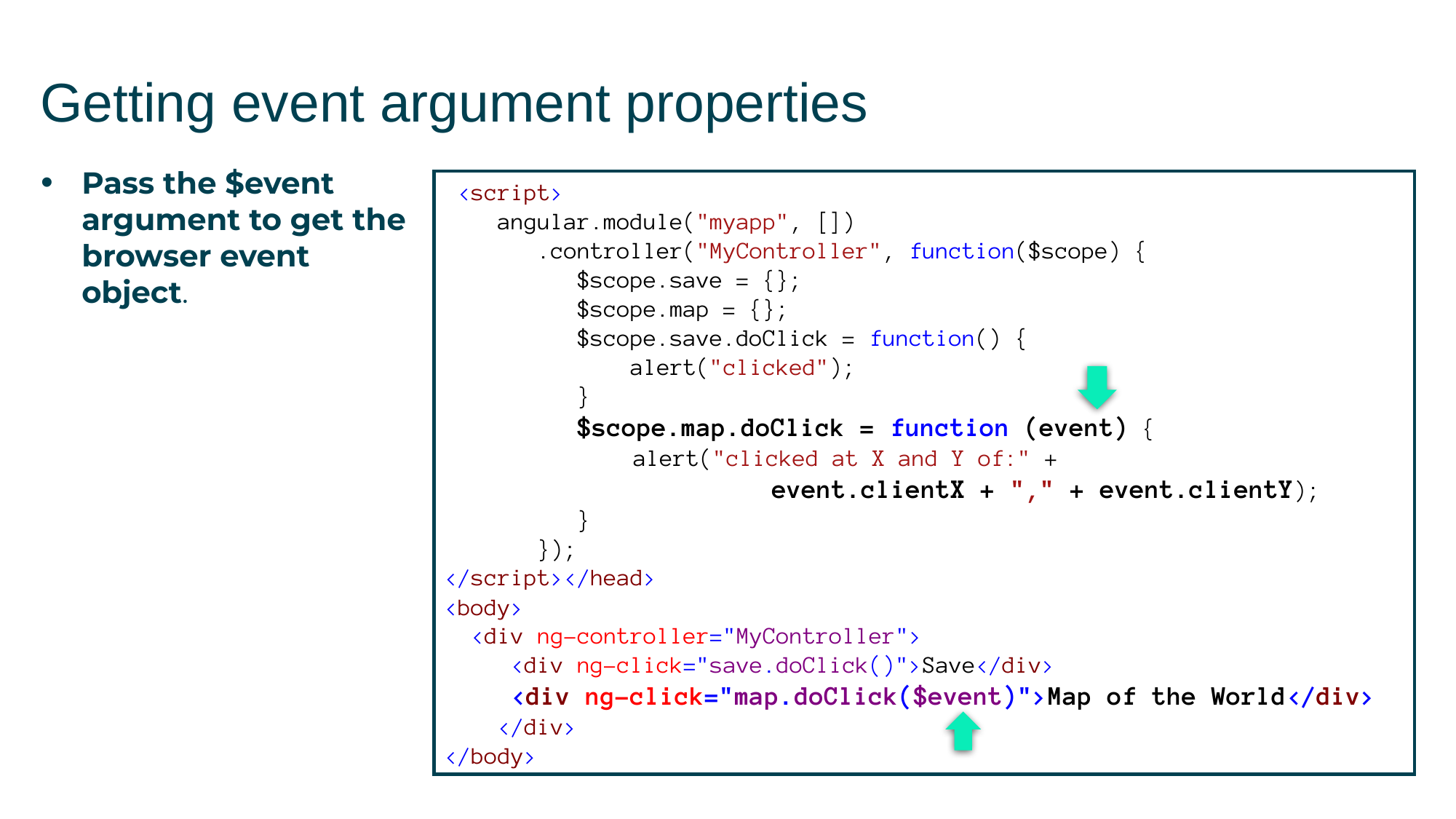

# Getting event argument properties
Pass the $event argument to get the browser event object.
 <script>
    angular.module("myapp", [])
       .controller("MyController", function($scope) {
          $scope.save = {};
          $scope.map = {};
          $scope.save.doClick = function() {
              alert("clicked");
          }
          $scope.map.doClick = function (event) {
     	      alert("clicked at X and Y of:" +
			event.clientX + "," + event.clientY);
          }
       });
</script></head>
<body>
  <div ng-controller="MyController">
     <div ng-click="save.doClick()">Save</div>
     <div ng-click="map.doClick($event)">Map of the World</div>
    </div>
</body>